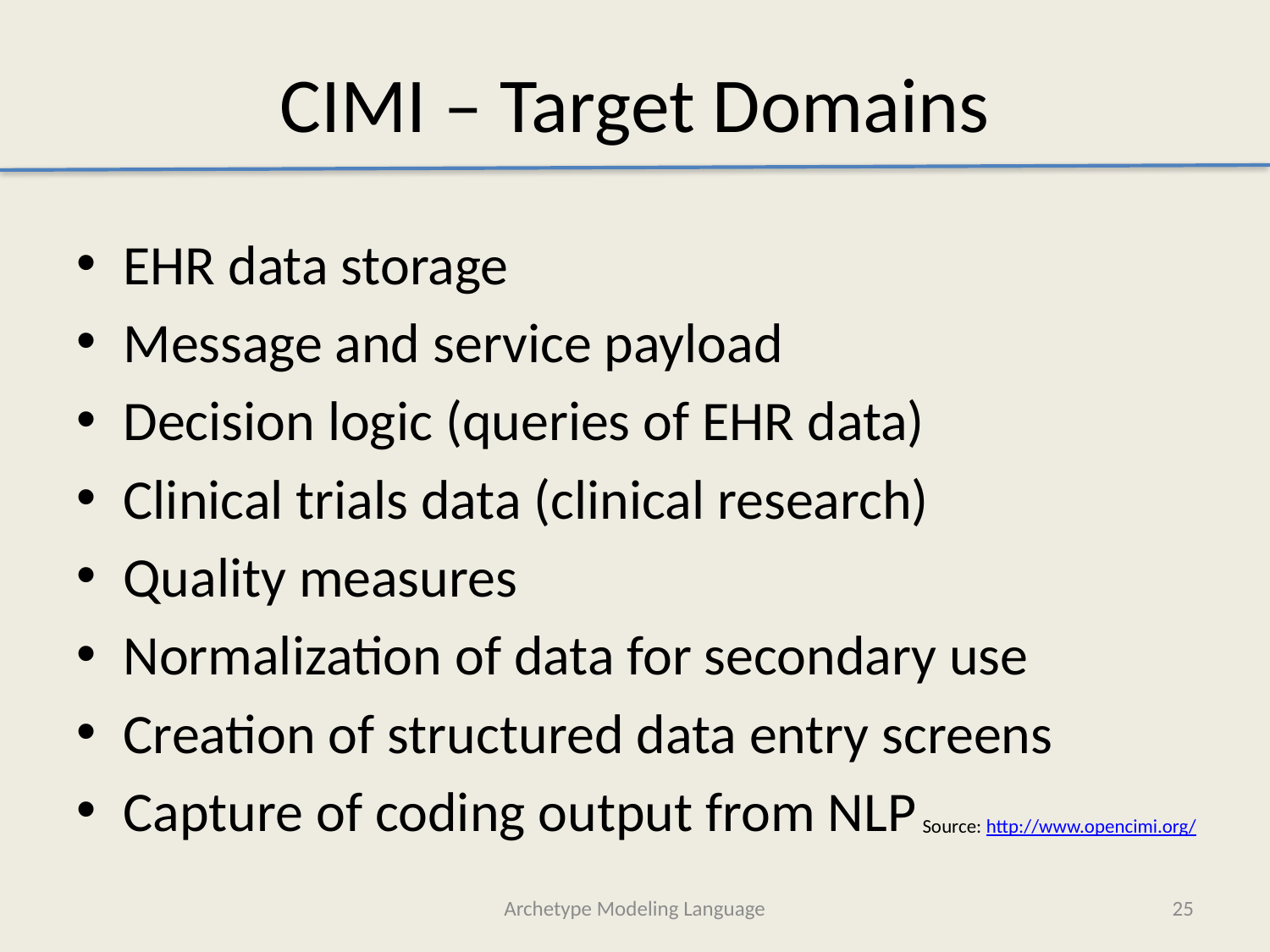

# CIMI – Target Domains
EHR data storage
Message and service payload
Decision logic (queries of EHR data)
Clinical trials data (clinical research)
Quality measures
Normalization of data for secondary use
Creation of structured data entry screens
Capture of coding output from NLP
Source: http://www.opencimi.org/

Archetype Modeling Language
25